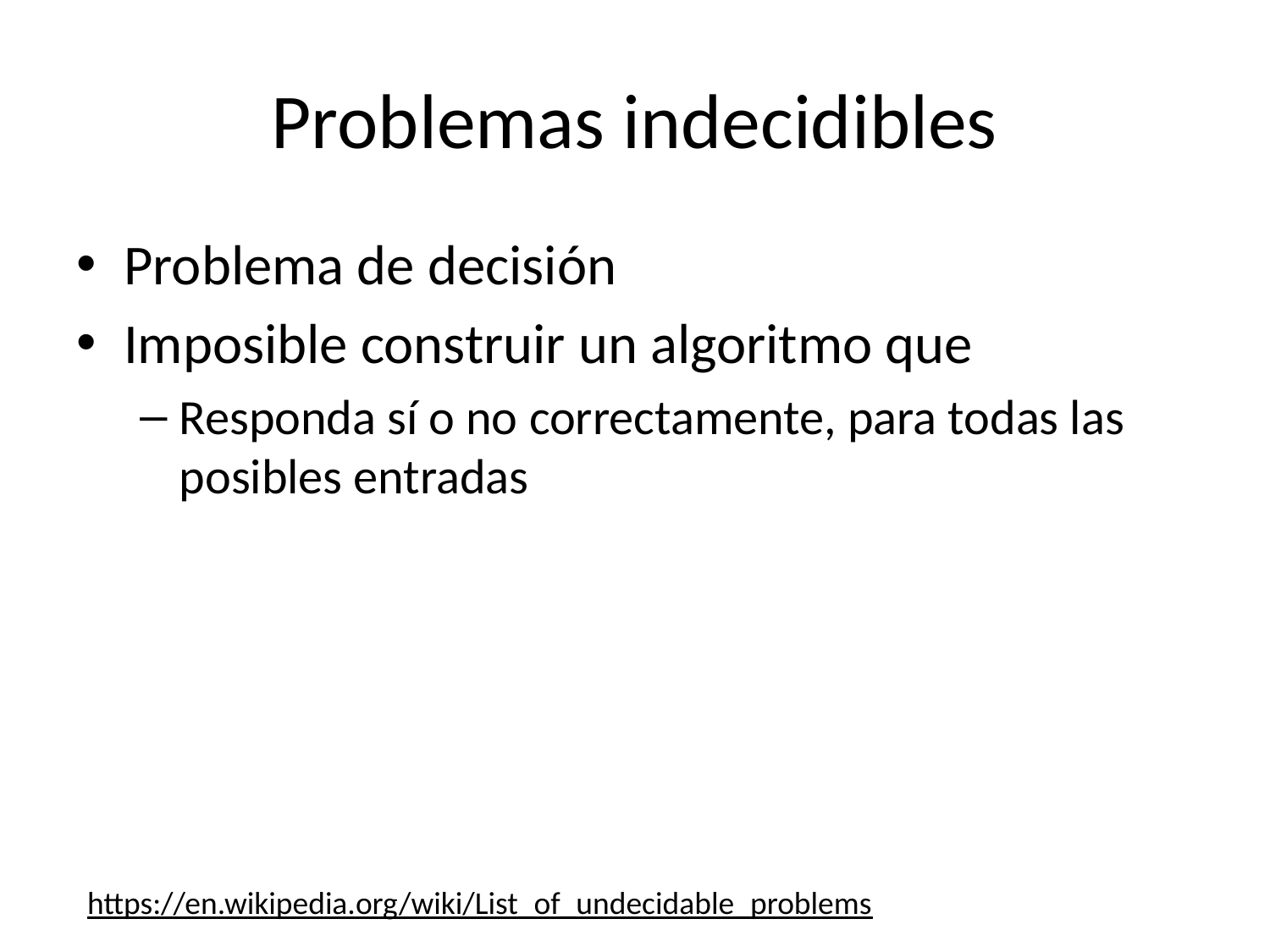

# Problemas indecidibles
Problema de decisión
Imposible construir un algoritmo que
Responda sí o no correctamente, para todas las posibles entradas
https://en.wikipedia.org/wiki/List_of_undecidable_problems